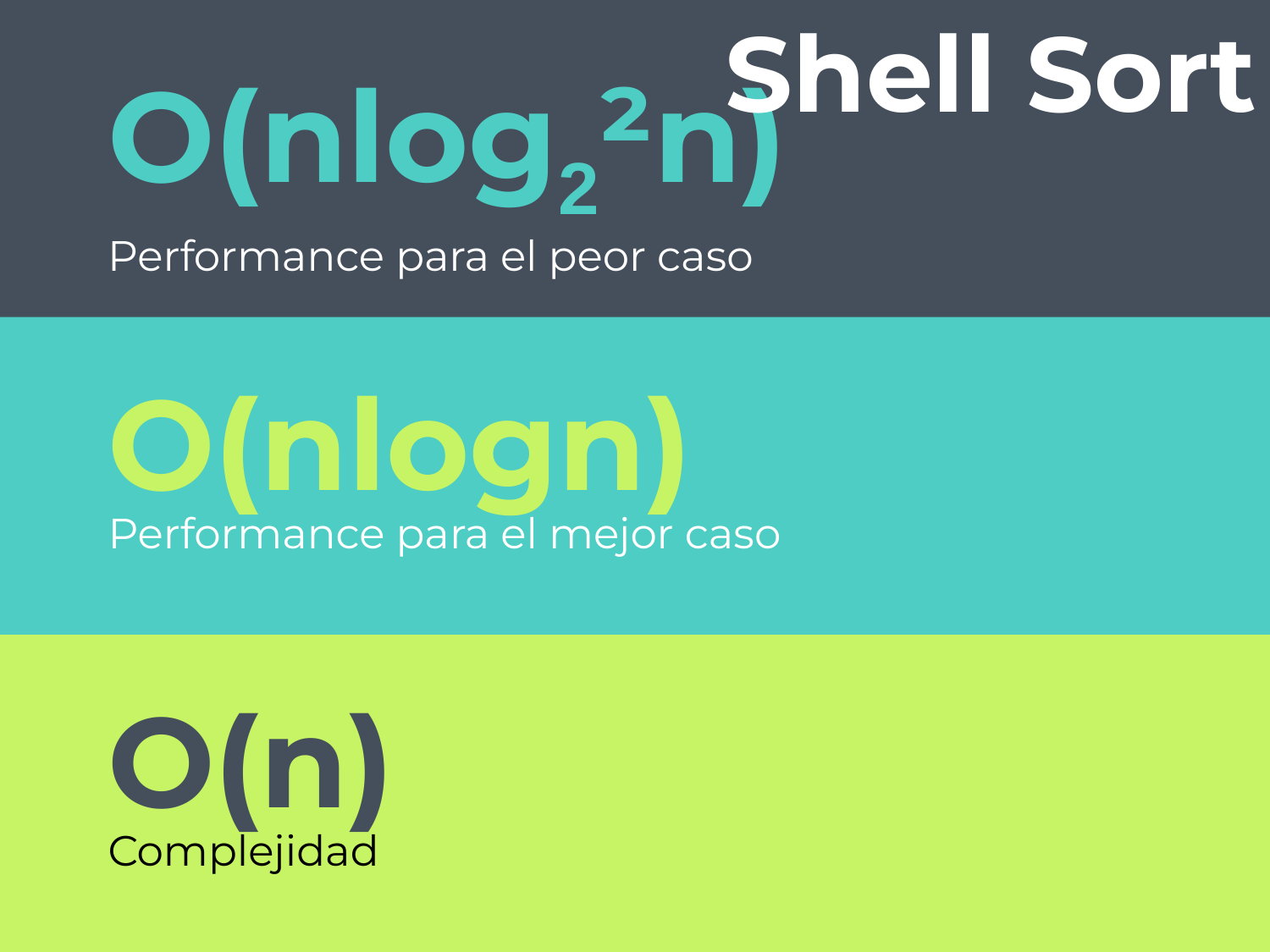

Shell Sort
O(nlog2²n)
Performance para el peor caso

O(nlogn)
Performance para el mejor caso
O(n)
Complejidad